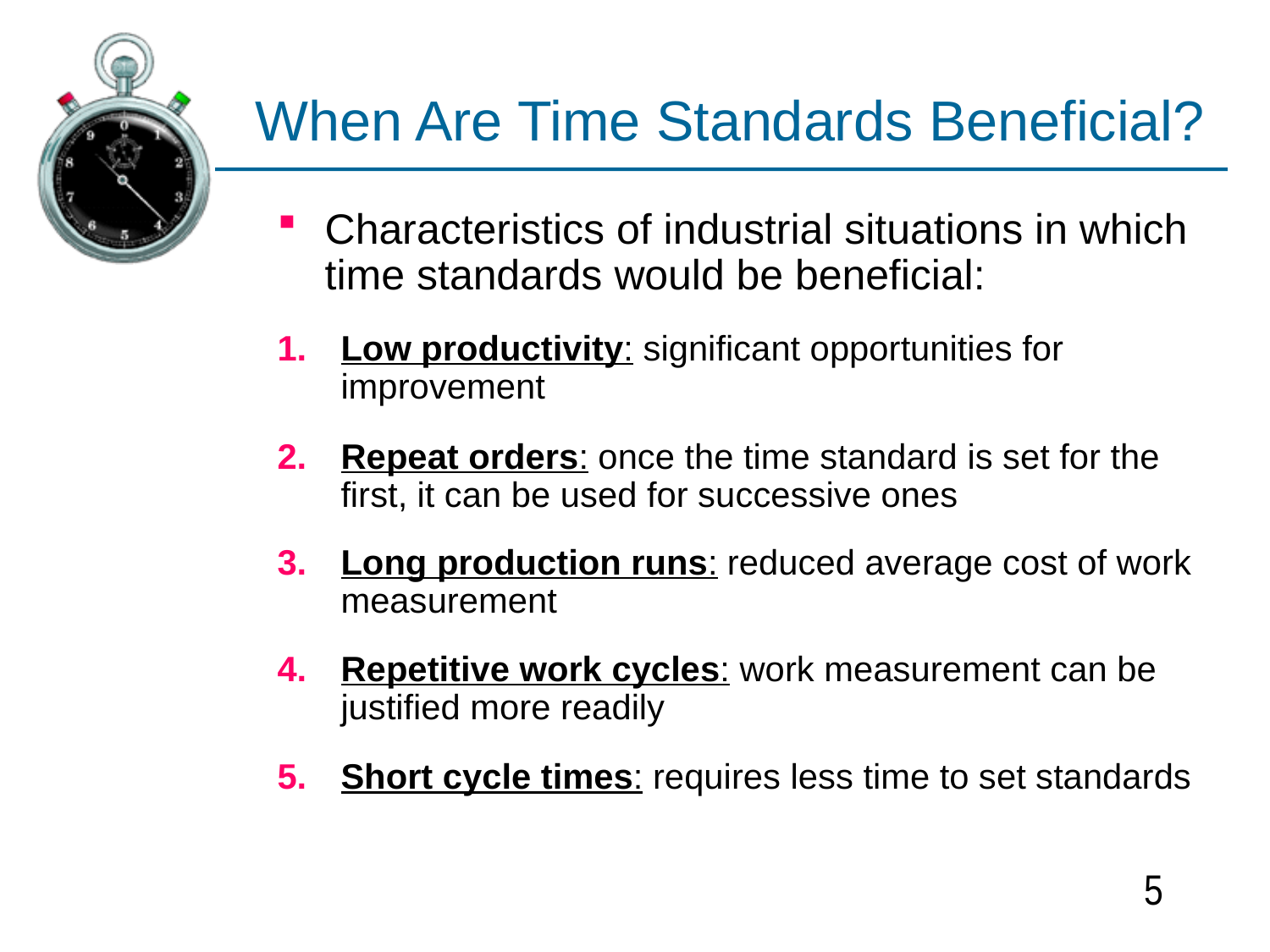

# When Are Time Standards Beneficial?
Characteristics of industrial situations in which time standards would be beneficial:

Low productivity: significant opportunities for improvement

Repeat orders: once the time standard is set for the first, it can be used for successive ones

Long production runs: reduced average cost of work measurement

Repetitive work cycles: work measurement can be justified more readily

Short cycle times: requires less time to set standards